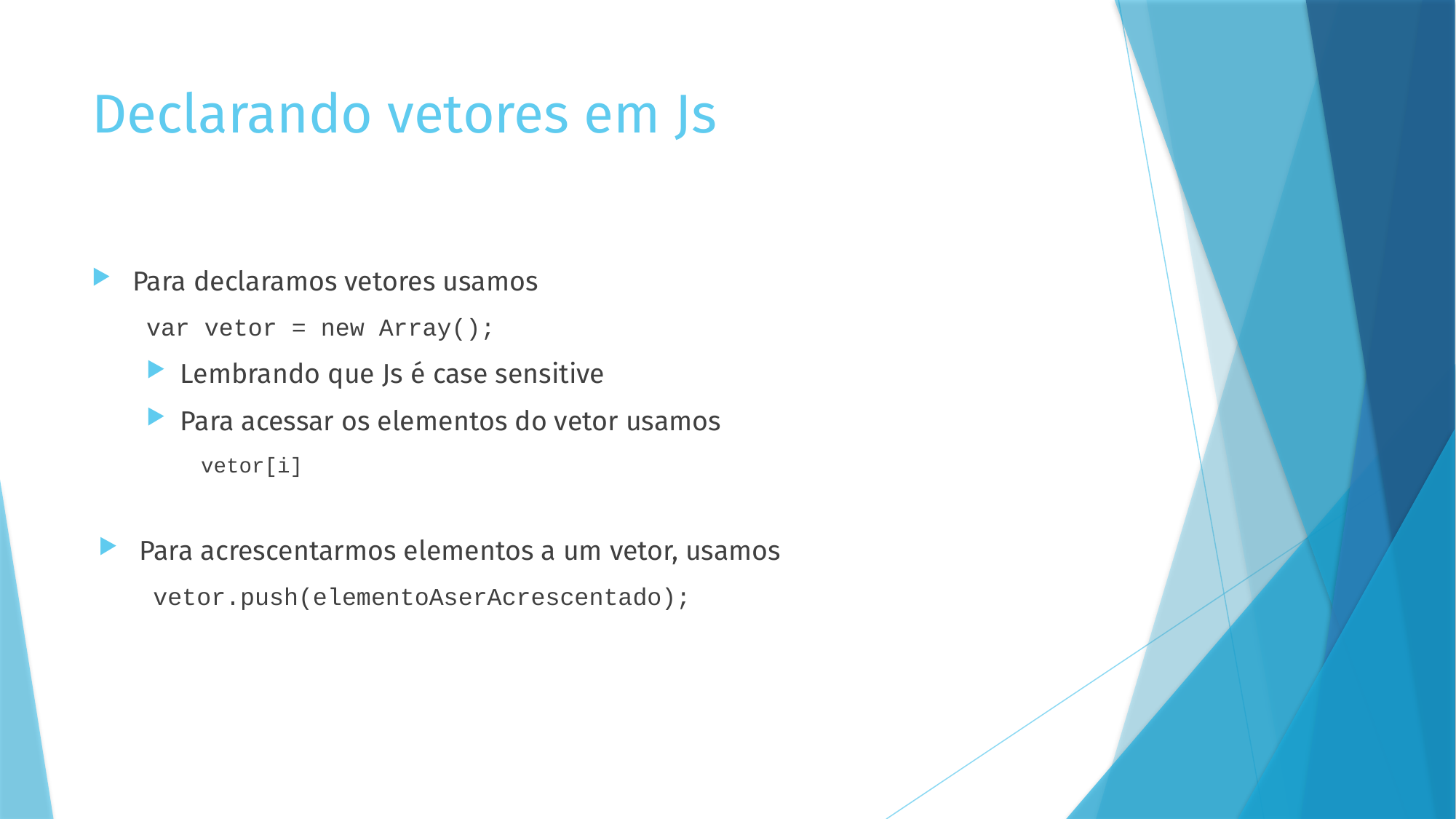

# Declarando vetores em Js
Para declaramos vetores usamos
var vetor = new Array();
Lembrando que Js é case sensitive
Para acessar os elementos do vetor usamos
vetor[i]

Para acrescentarmos elementos a um vetor, usamos
vetor.push(elementoAserAcrescentado);